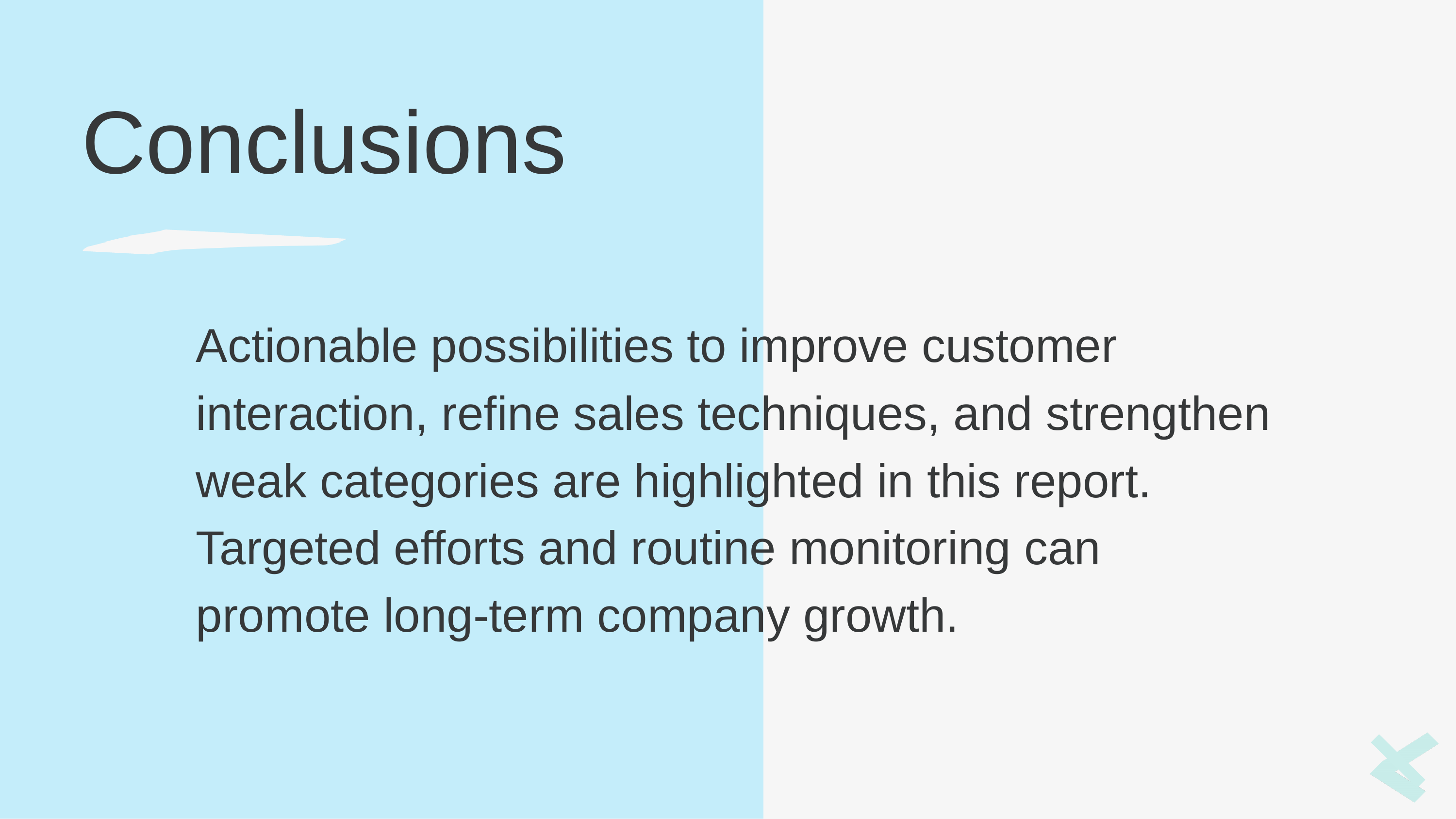

Conclusions

Actionable possibilities to improve customer interaction, refine sales techniques, and strengthen weak categories are highlighted in this report.
Targeted efforts and routine monitoring can promote long-term company growth.